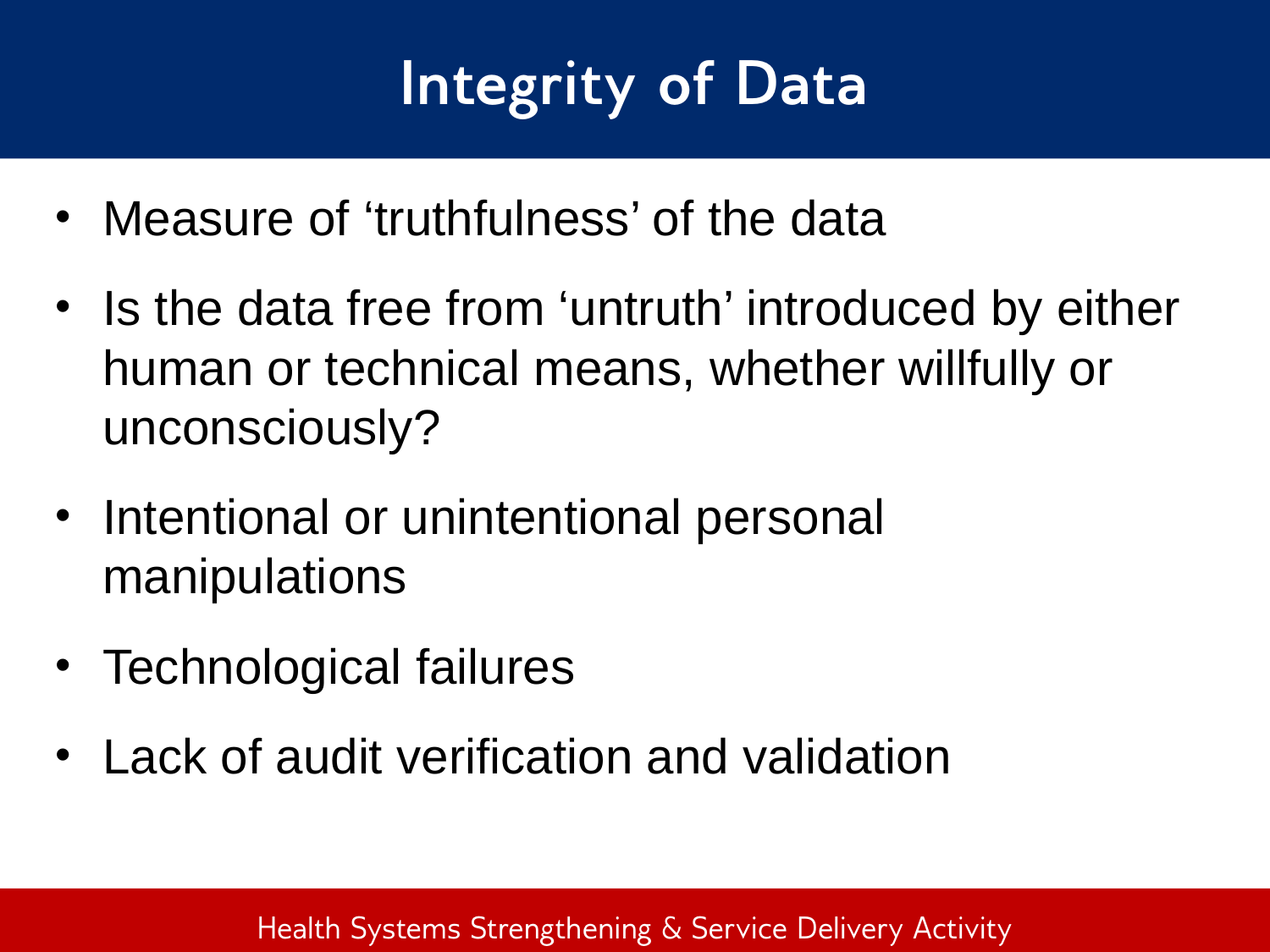

# Integrity of Data
Measure of ‘truthfulness’ of the data
Is the data free from ‘untruth’ introduced by either human or technical means, whether willfully or unconsciously?
Intentional or unintentional personal manipulations
Technological failures
Lack of audit verification and validation